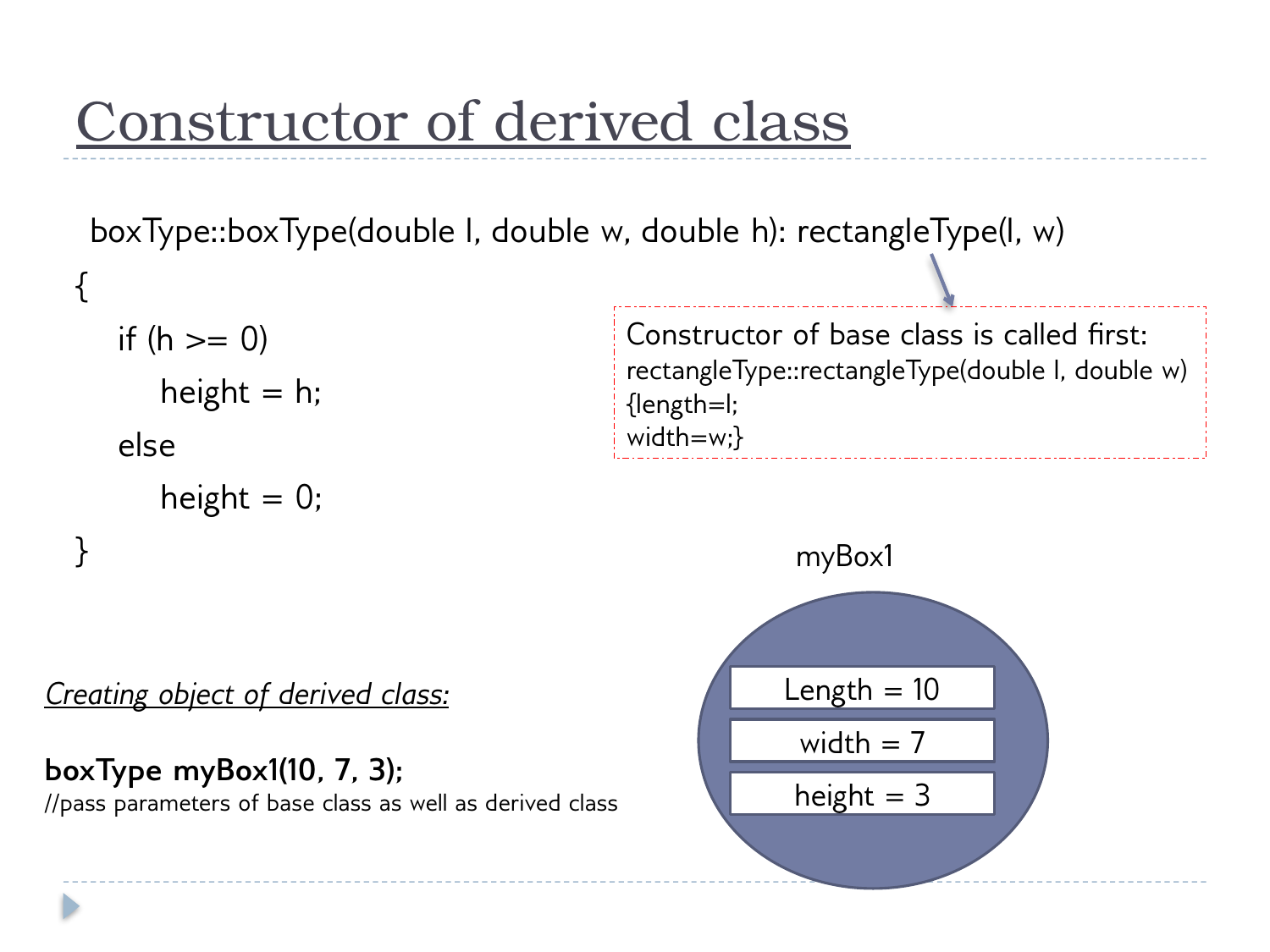

# Constructor of derived class
 boxType::boxType(double l, double w, double h): rectangleType(l, w)
{
    if (h >= 0)
        height = h;
    else
        height = 0;
}

Constructor of base class is called first:
rectangleType::rectangleType(double l, double w)
{length=l;
width=w;}
myBox1

Creating object of derived class:

boxType myBox1(10, 7, 3);
//pass parameters of base class as well as derived class

Length = 10
width = 7
height = 3